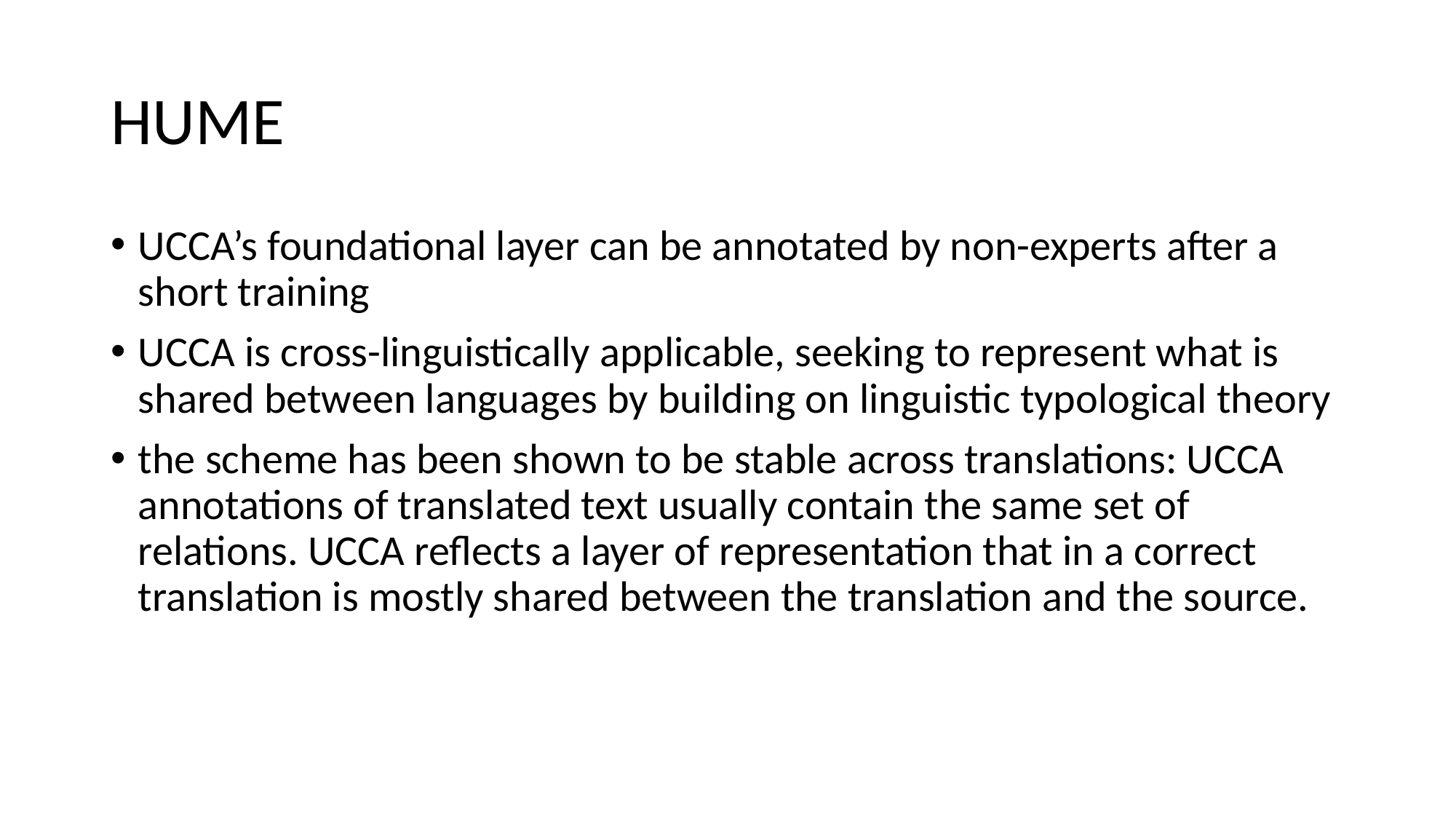

# HUME
UCCA’s foundational layer can be annotated by non-experts after a short training
UCCA is cross-linguistically applicable, seeking to represent what is shared between languages by building on linguistic typological theory
the scheme has been shown to be stable across translations: UCCA annotations of translated text usually contain the same set of relations. UCCA reflects a layer of representation that in a correct translation is mostly shared between the translation and the source.